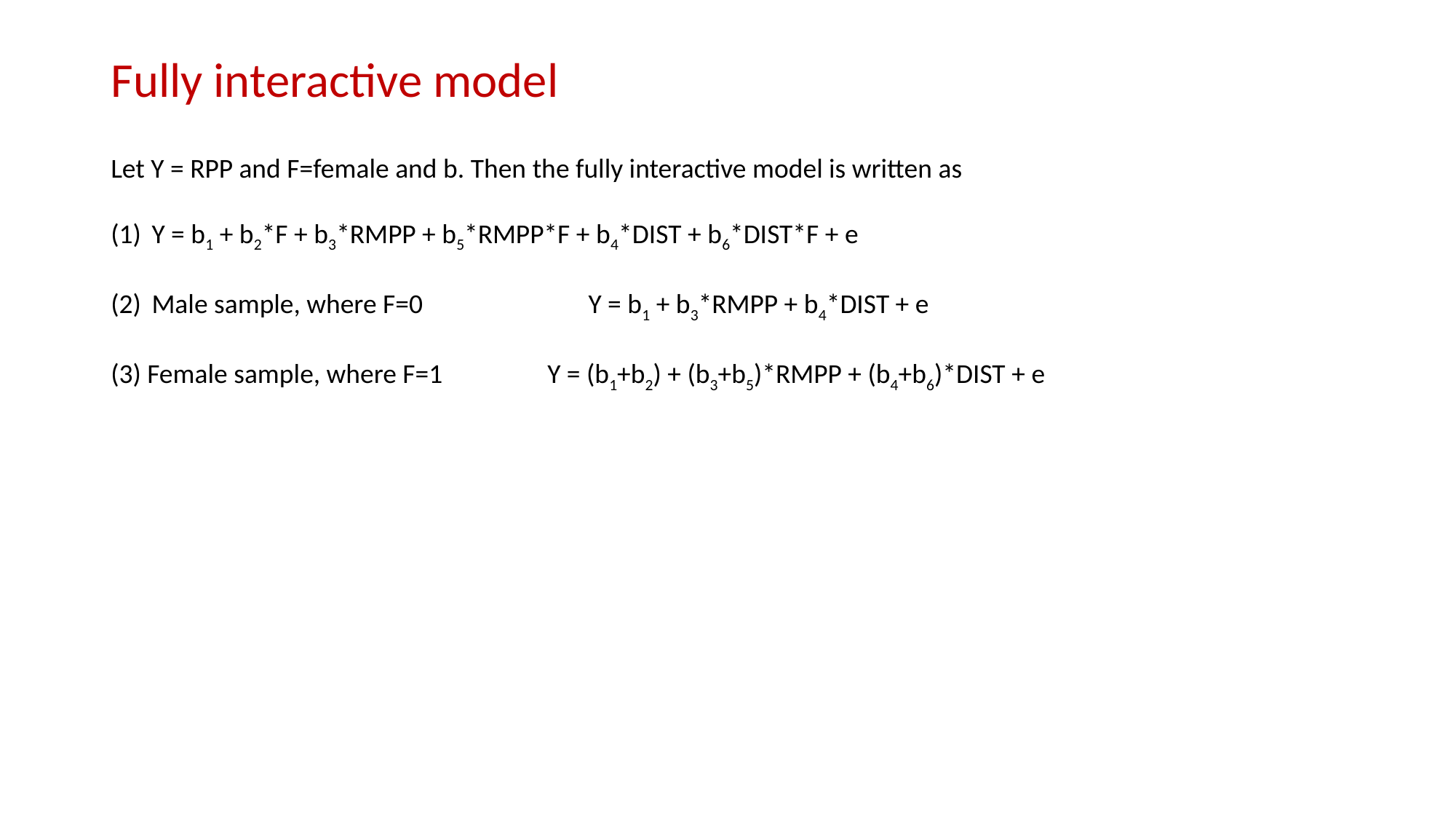

# Fully interactive model
Let Y = RPP and F=female and b. Then the fully interactive model is written as

Y = b1 + b2*F + b3*RMPP + b5*RMPP*F + b4*DIST + b6*DIST*F + e

Male sample, where F=0		Y = b1 + b3*RMPP + b4*DIST + e

(3) Female sample, where F=1 	Y = (b1+b2) + (b3+b5)*RMPP + (b4+b6)*DIST + e